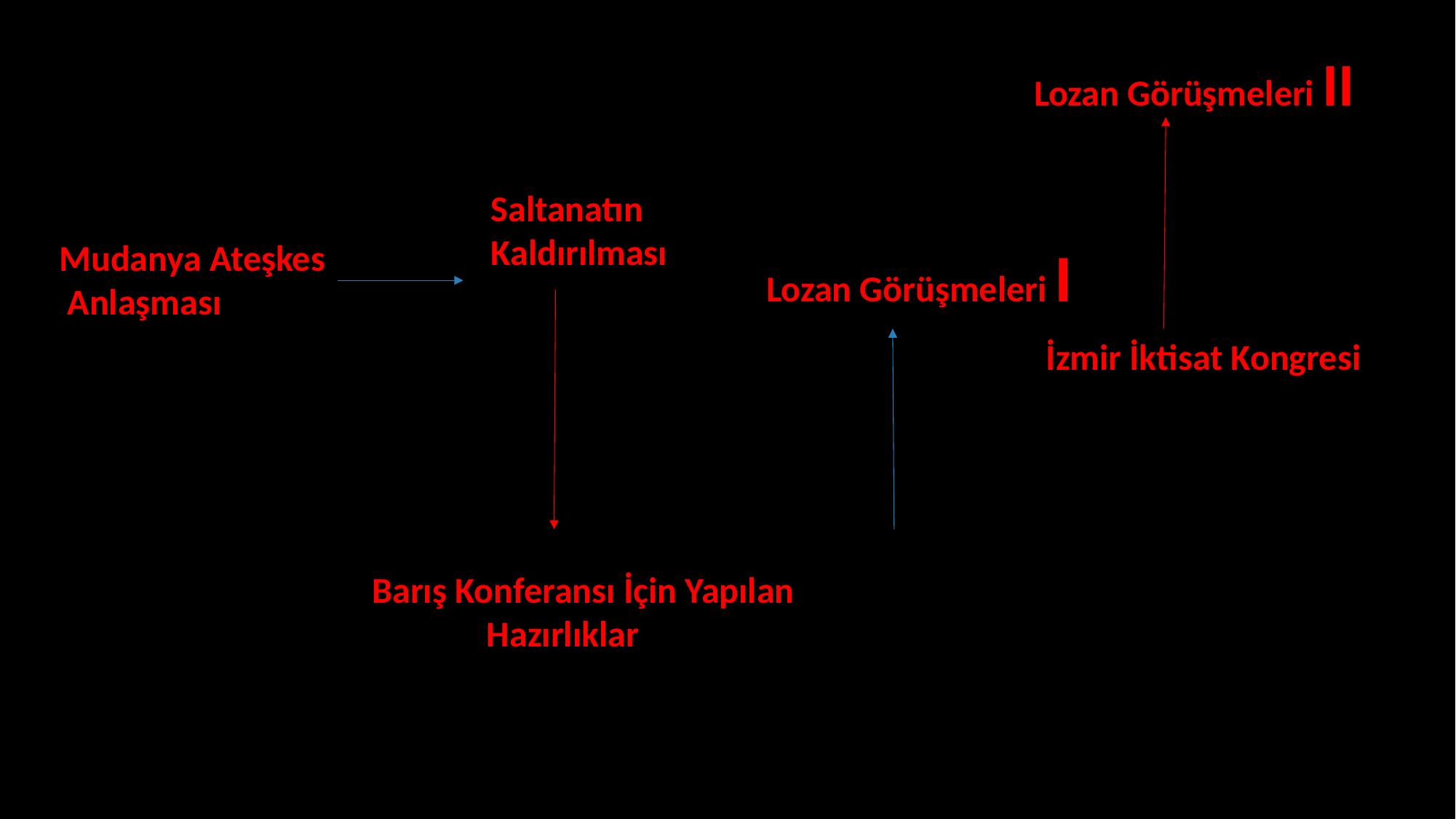

Lozan Görüşmeleri II
Saltanatın
Kaldırılması
Lozan Görüşmeleri I
Mudanya Ateşkes
 Anlaşması
İzmir İktisat Kongresi
Barış Konferansı İçin Yapılan
              Hazırlıklar